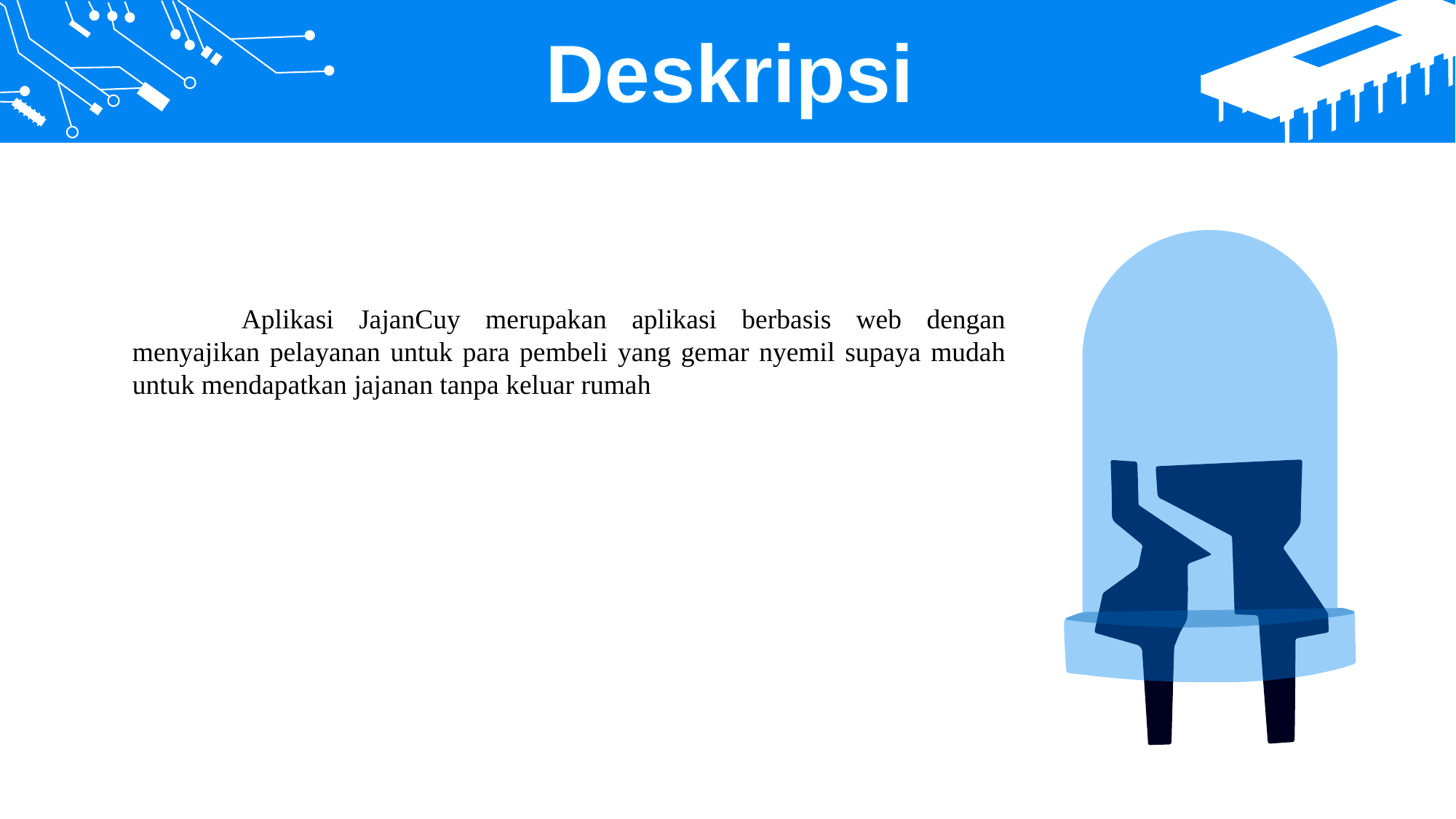

Deskripsi

	Aplikasi JajanCuy merupakan aplikasi berbasis web dengan menyajikan pelayanan untuk para pembeli yang gemar nyemil supaya mudah untuk mendapatkan jajanan tanpa keluar rumah